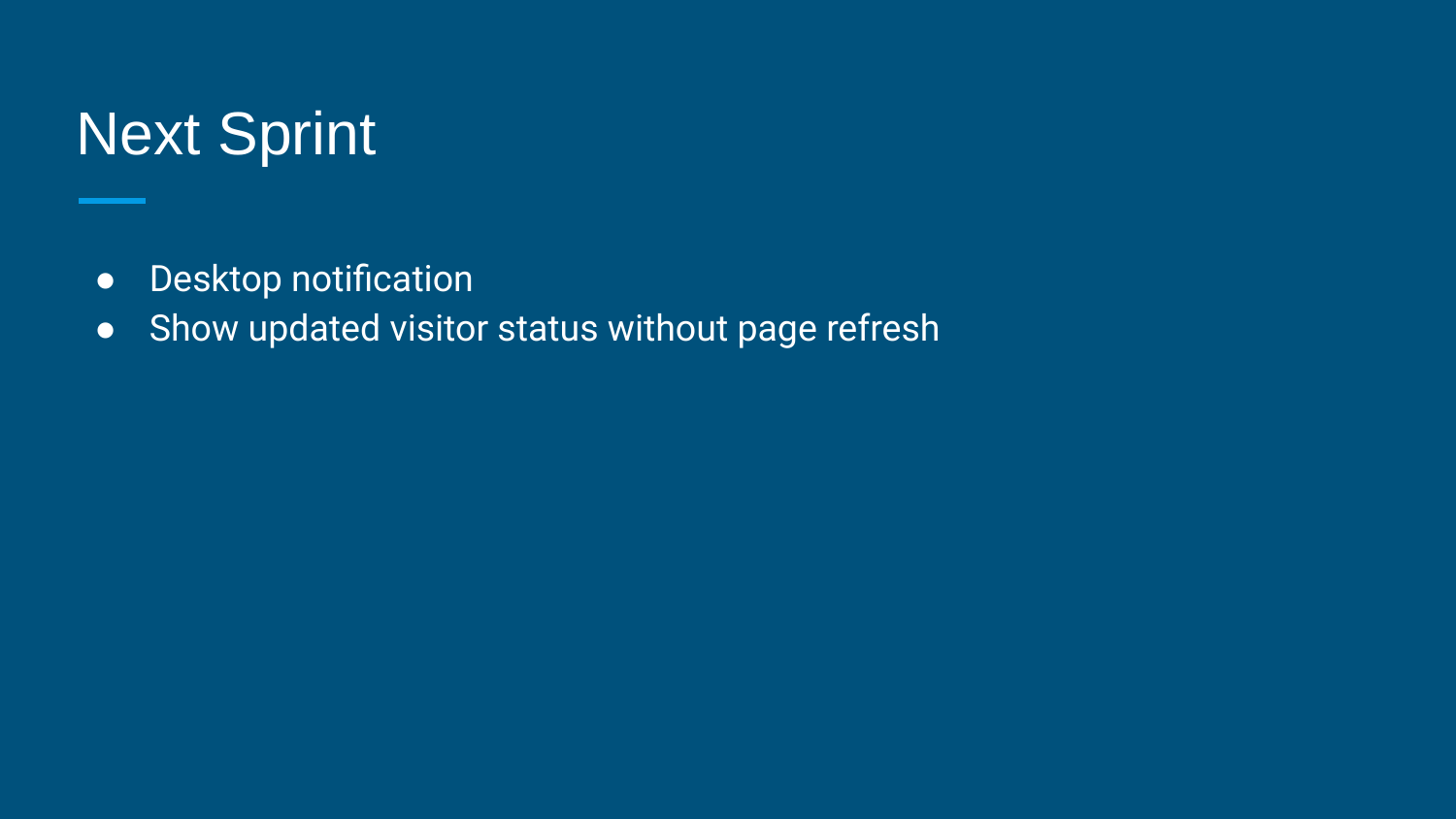

# Next Sprint
Desktop notification
Show updated visitor status without page refresh